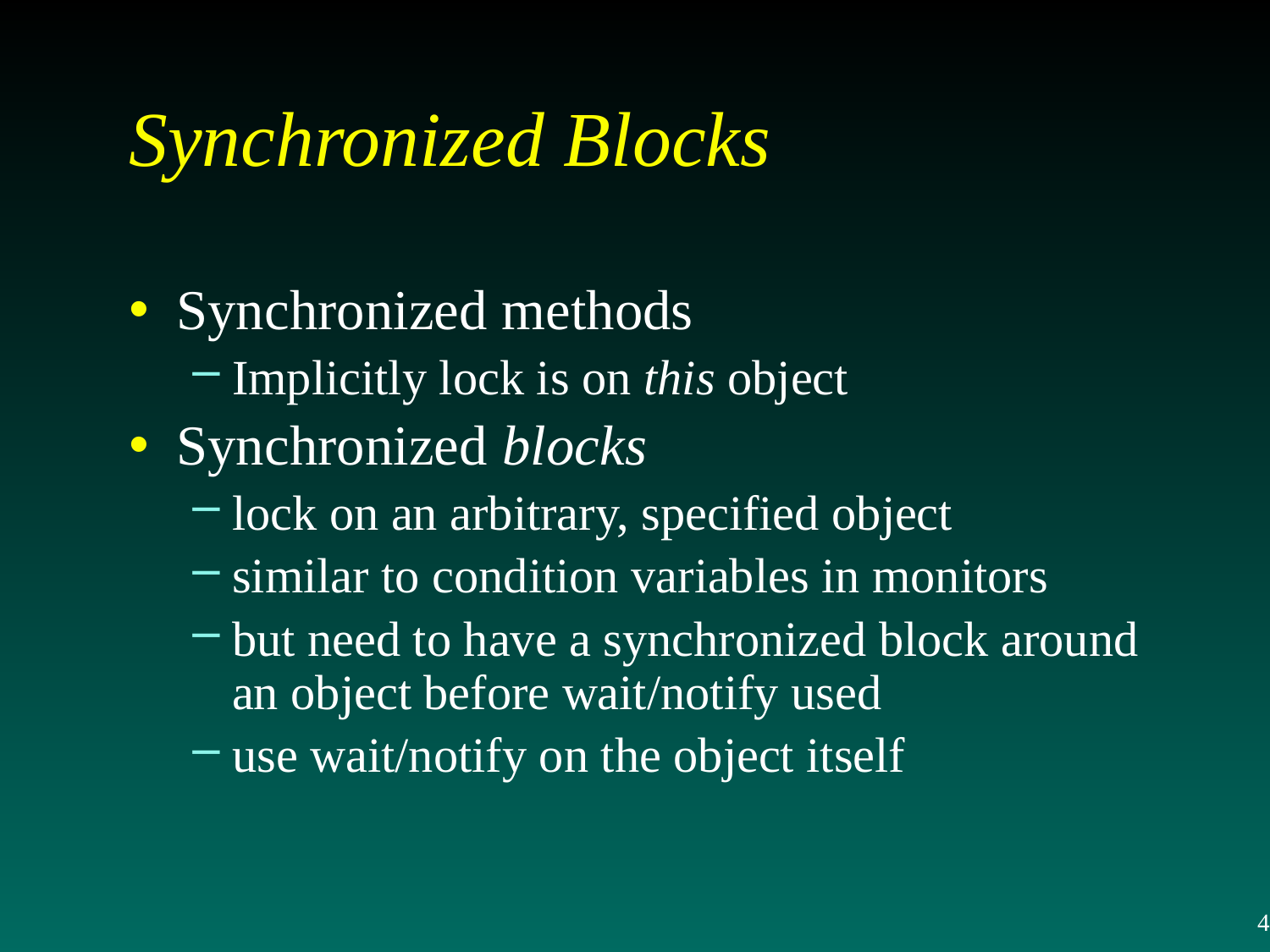

# Synchronized Blocks
Synchronized methods
Implicitly lock is on this object
Synchronized blocks
lock on an arbitrary, specified object
similar to condition variables in monitors
but need to have a synchronized block around an object before wait/notify used
use wait/notify on the object itself